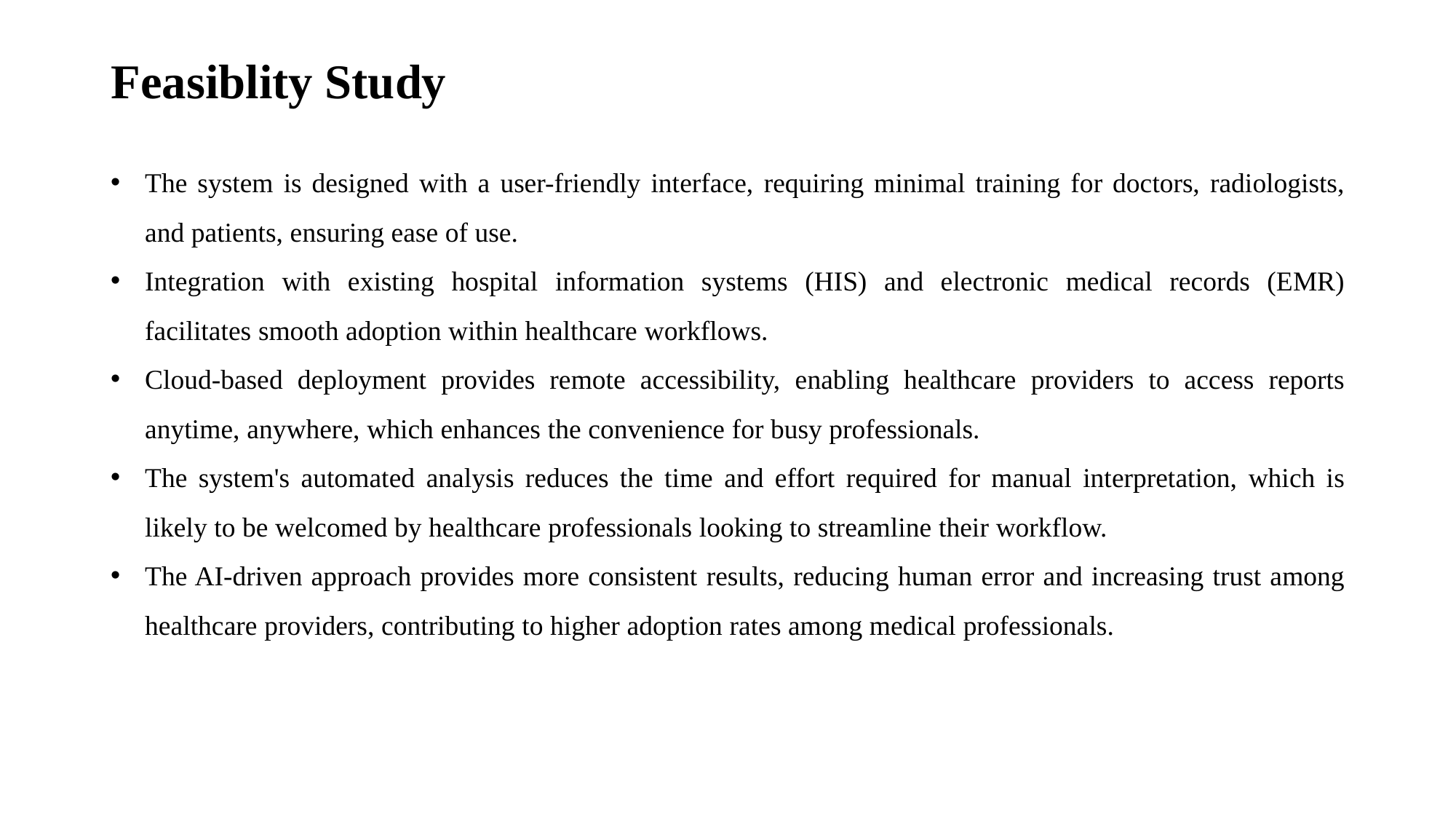

# Feasiblity Study
The system is designed with a user-friendly interface, requiring minimal training for doctors, radiologists, and patients, ensuring ease of use.
Integration with existing hospital information systems (HIS) and electronic medical records (EMR) facilitates smooth adoption within healthcare workflows.
Cloud-based deployment provides remote accessibility, enabling healthcare providers to access reports anytime, anywhere, which enhances the convenience for busy professionals.
The system's automated analysis reduces the time and effort required for manual interpretation, which is likely to be welcomed by healthcare professionals looking to streamline their workflow.
The AI-driven approach provides more consistent results, reducing human error and increasing trust among healthcare providers, contributing to higher adoption rates among medical professionals.